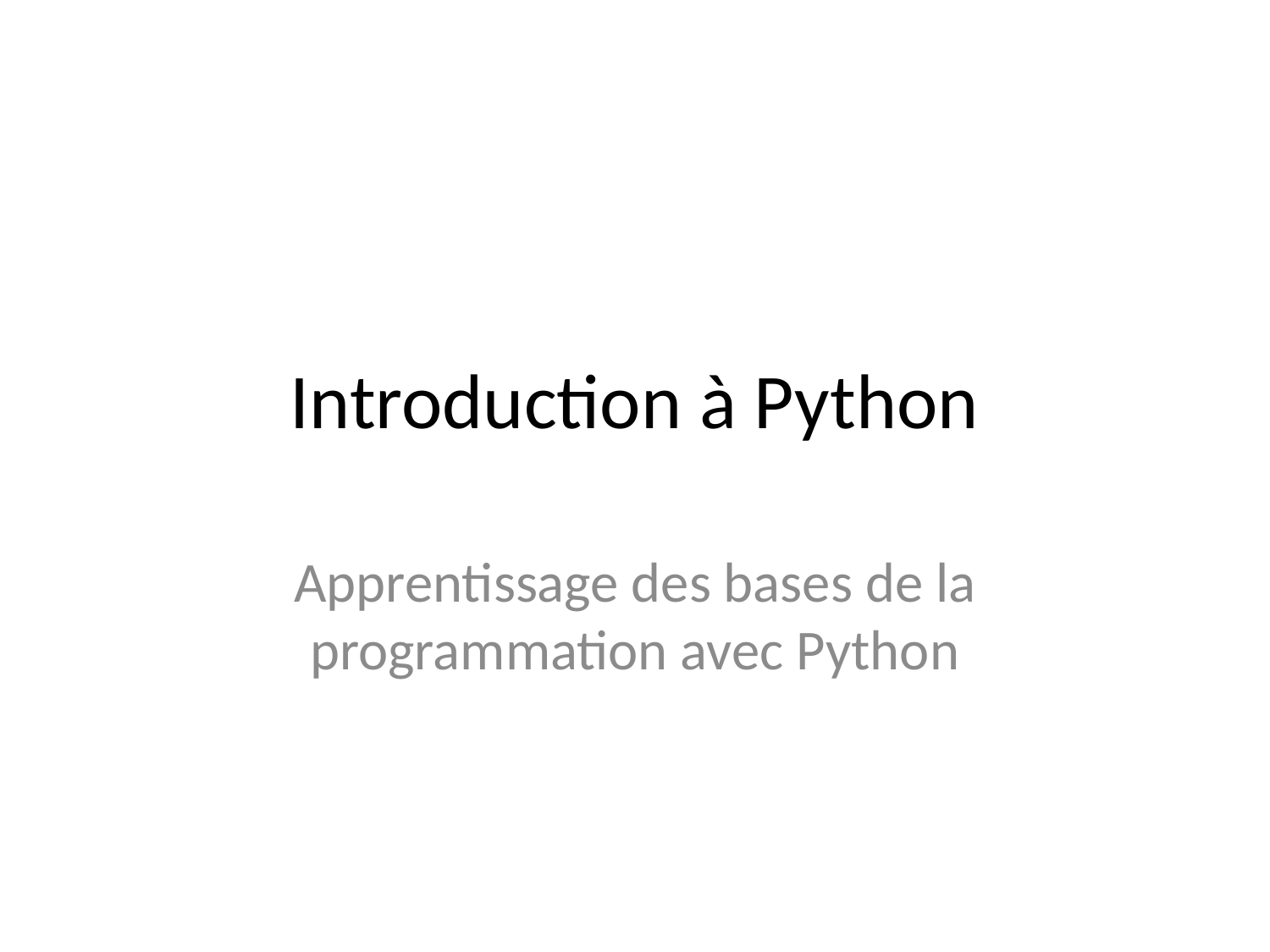

# Introduction à Python
Apprentissage des bases de la programmation avec Python